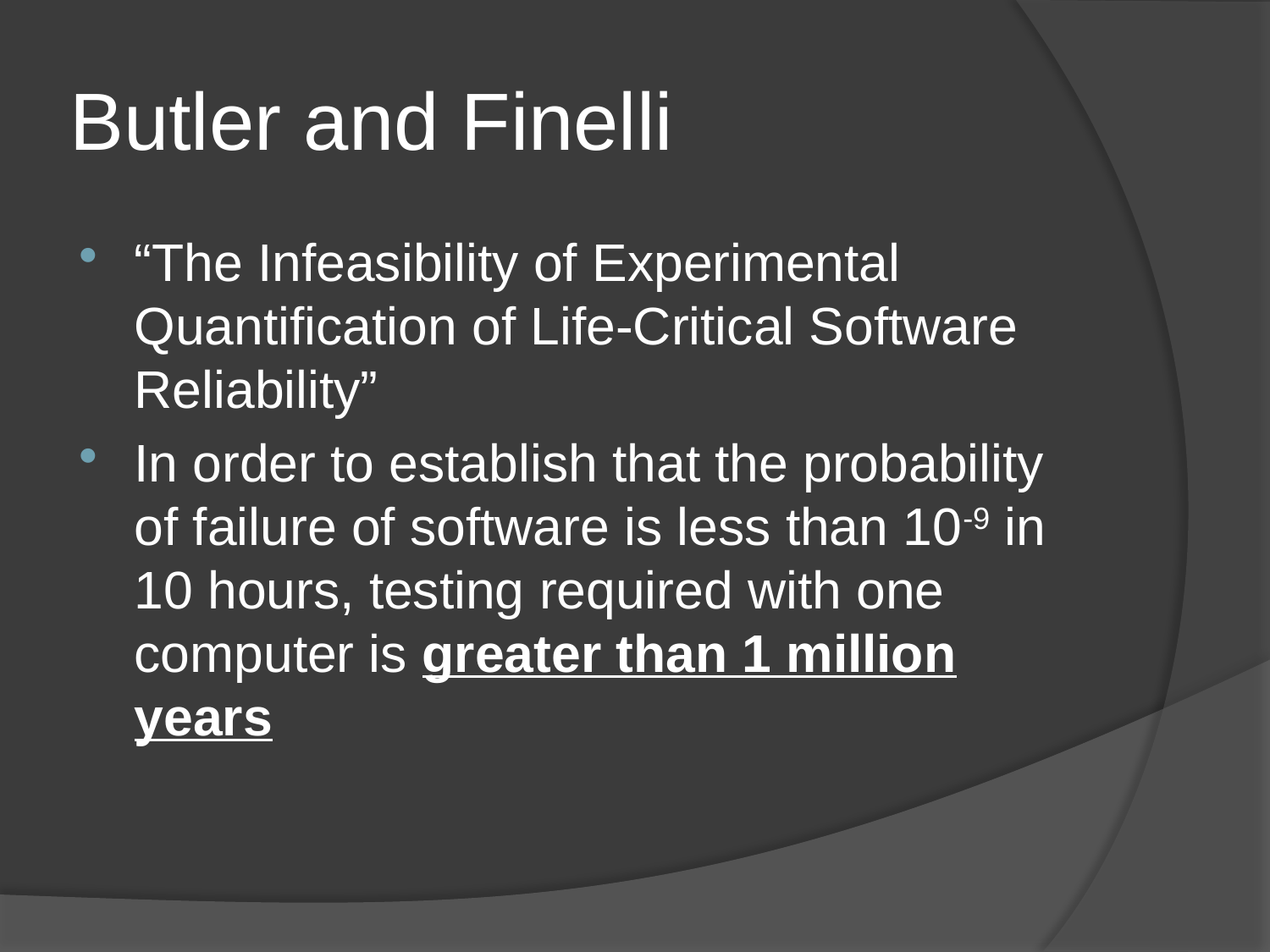

# Butler and Finelli
“The Infeasibility of Experimental Quantification of Life-Critical Software Reliability”
In order to establish that the probability of failure of software is less than 10-9 in 10 hours, testing required with one computer is greater than 1 million years